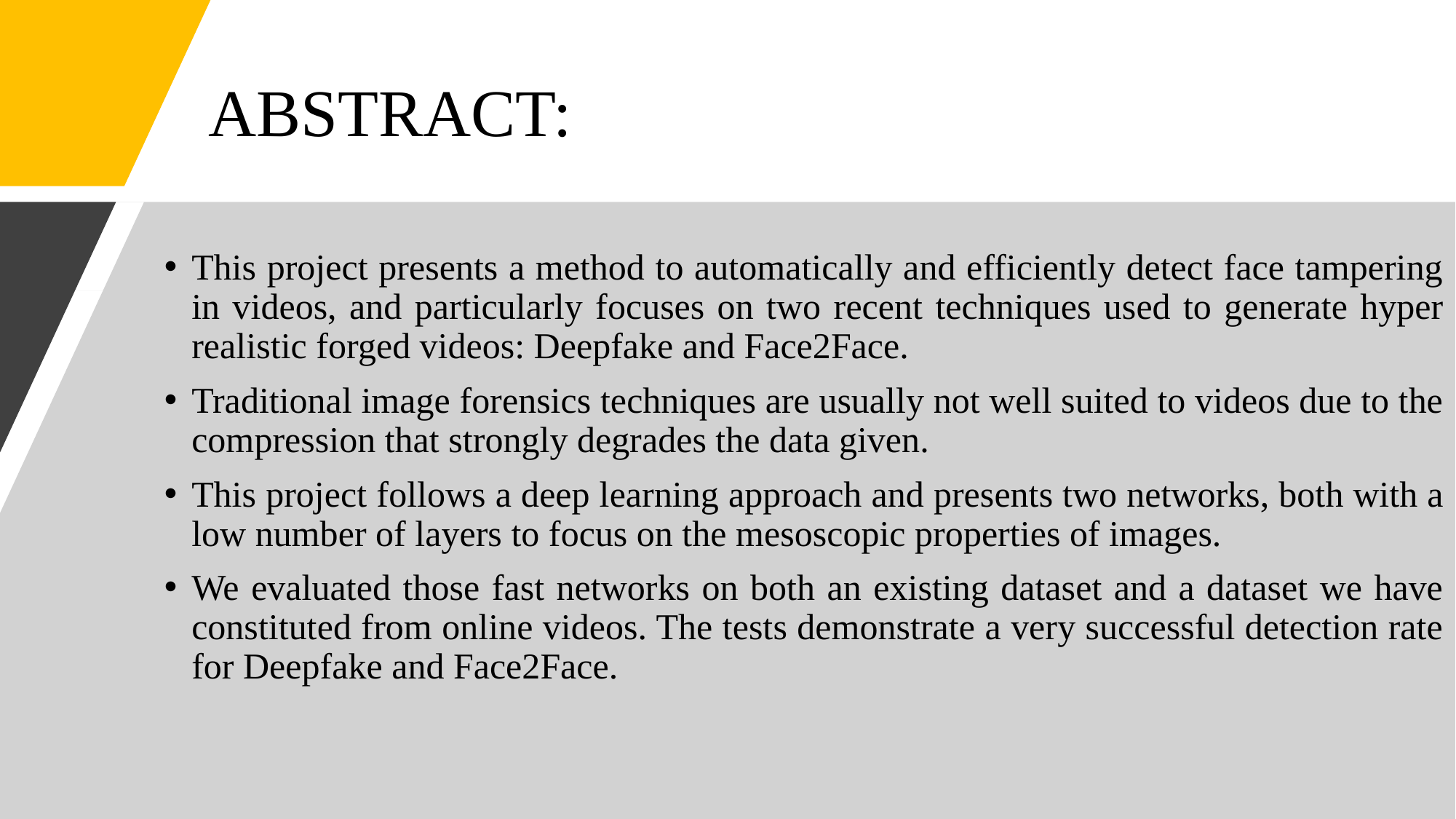

# ABSTRACT:

This project presents a method to automatically and efficiently detect face tampering in videos, and particularly focuses on two recent techniques used to generate hyper realistic forged videos: Deepfake and Face2Face.
Traditional image forensics techniques are usually not well suited to videos due to the compression that strongly degrades the data given.
This project follows a deep learning approach and presents two networks, both with a low number of layers to focus on the mesoscopic properties of images.
We evaluated those fast networks on both an existing dataset and a dataset we have constituted from online videos. The tests demonstrate a very successful detection rate for Deepfake and Face2Face.